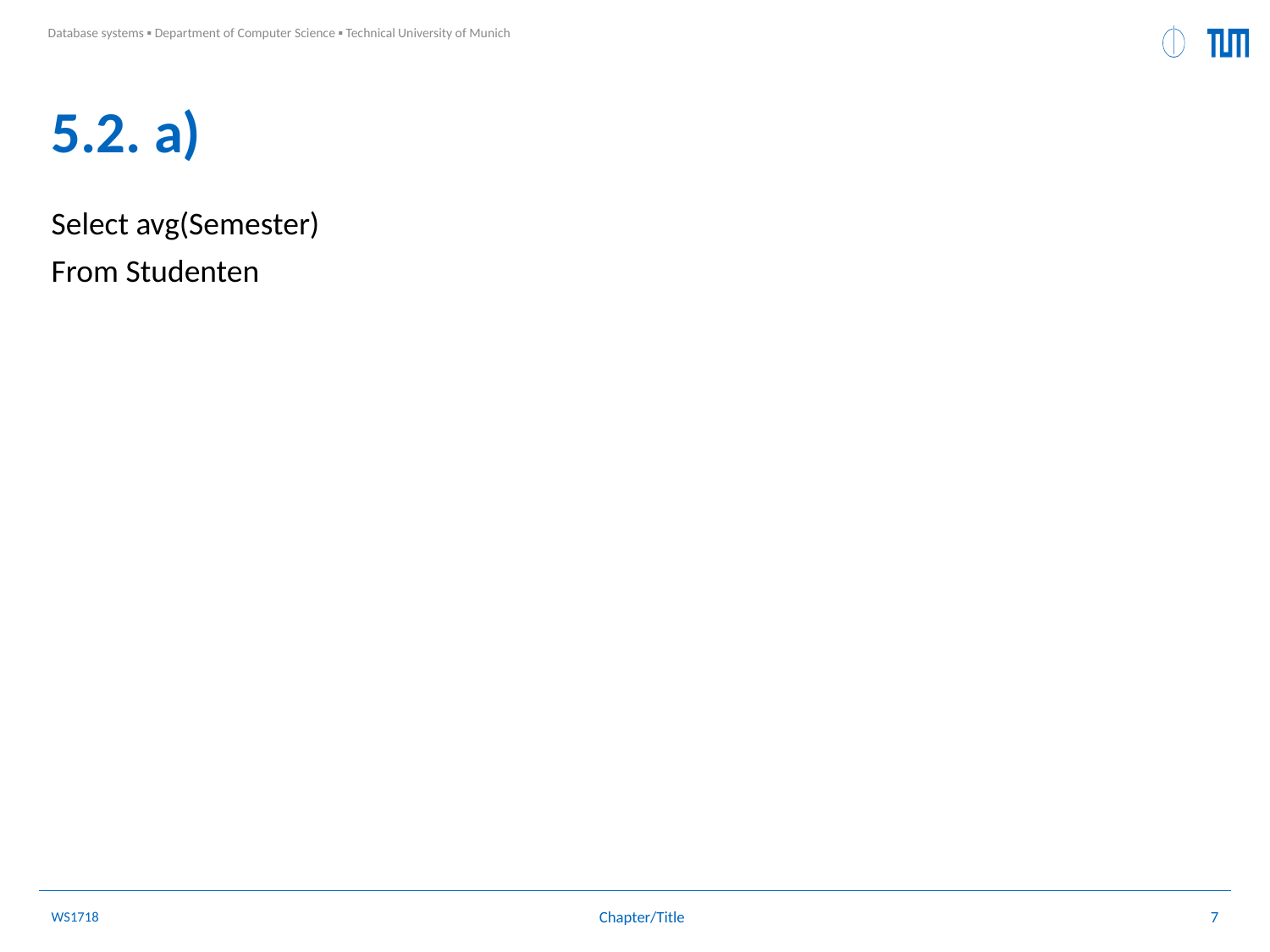

# 5.2. a)
Select avg(Semester)
From Studenten
WS1718
7
Chapter/Title